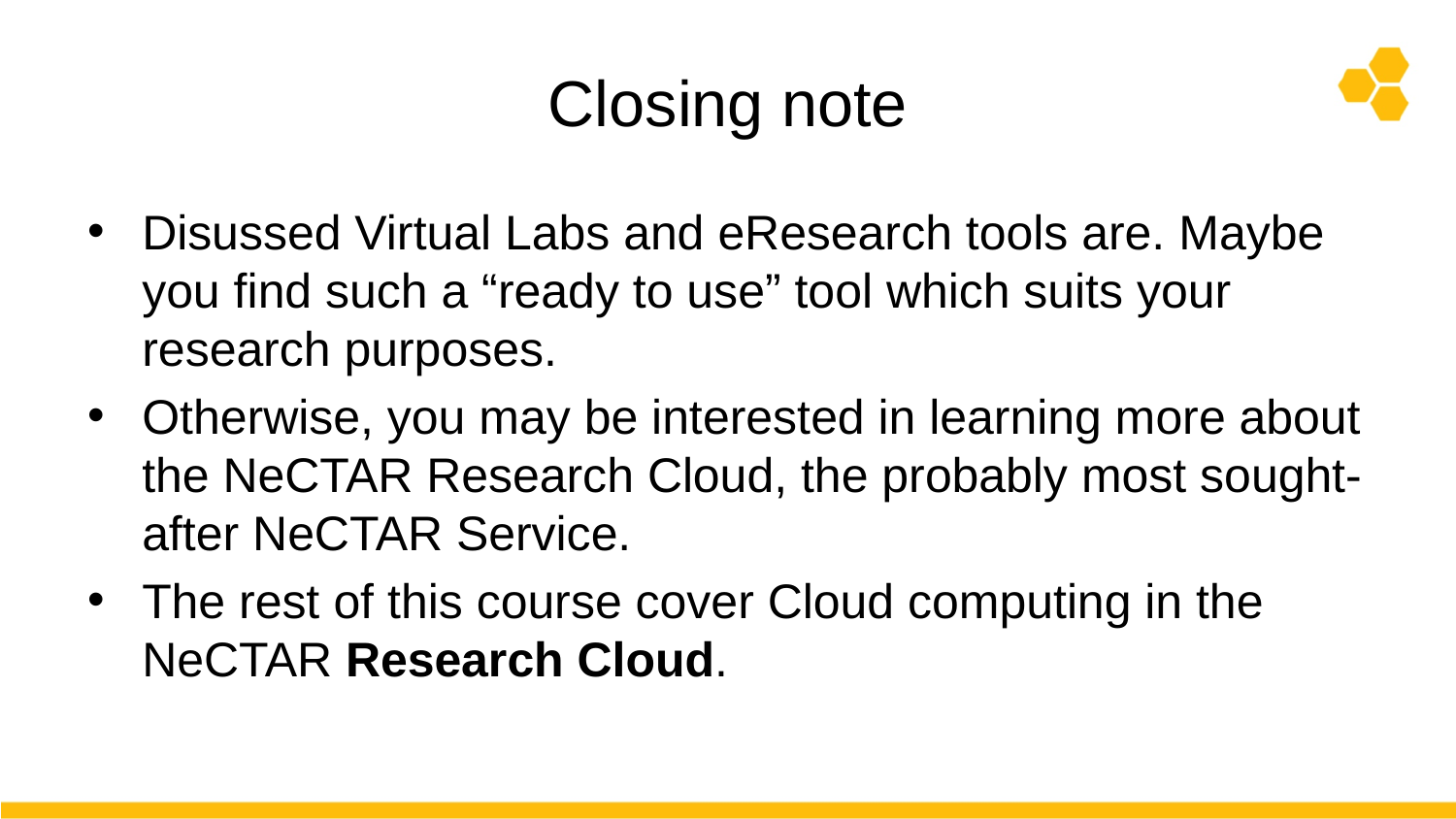

# Closing note
Disussed Virtual Labs and eResearch tools are. Maybe you find such a “ready to use” tool which suits your research purposes.
Otherwise, you may be interested in learning more about the NeCTAR Research Cloud, the probably most sought-after NeCTAR Service.
The rest of this course cover Cloud computing in the NeCTAR Research Cloud.